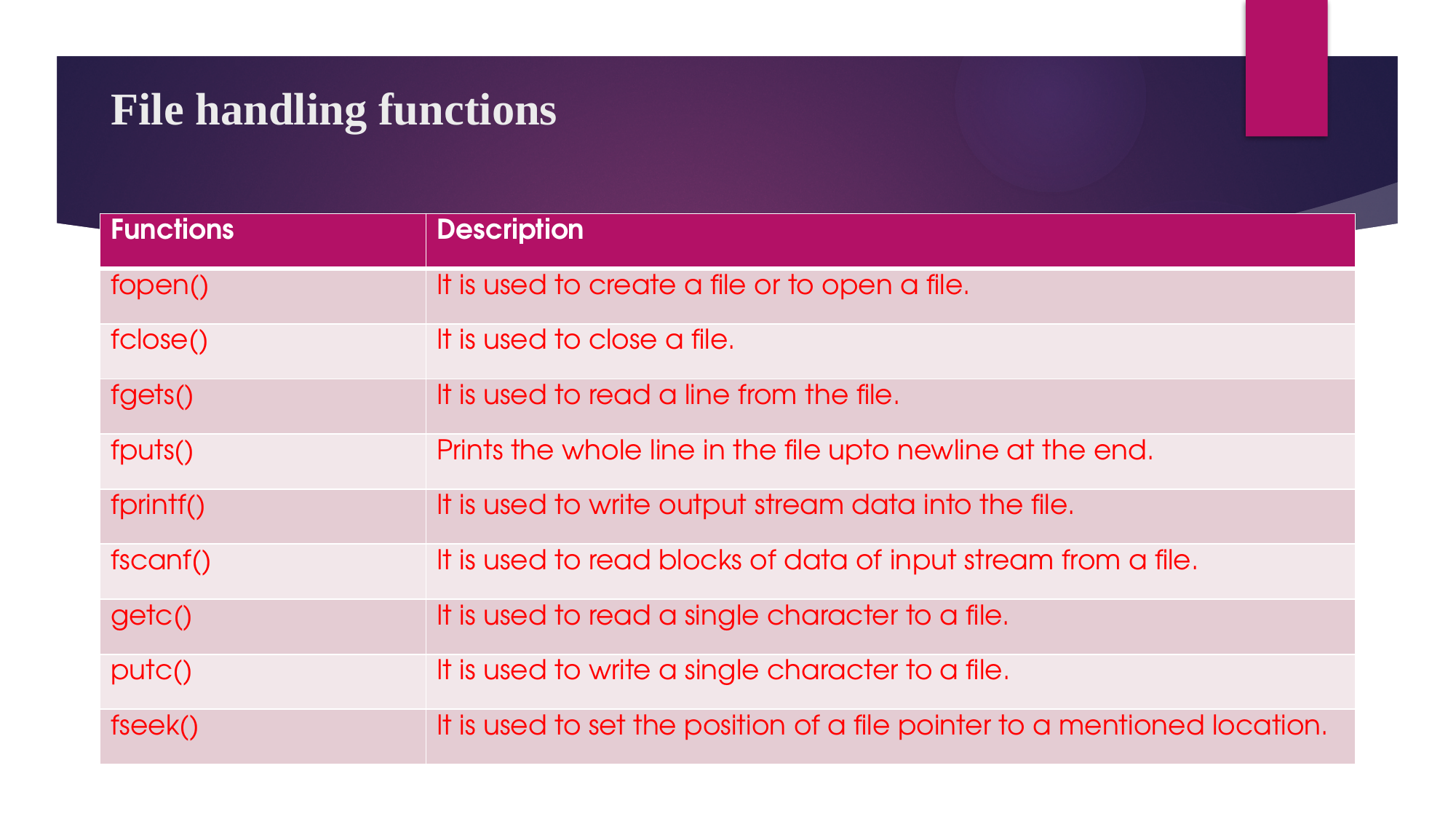

# File handling functions
| Functions | Description |
| --- | --- |
| fopen() | It is used to create a file or to open a file. |
| fclose() | It is used to close a file. |
| fgets() | It is used to read a line from the file. |
| fputs() | Prints the whole line in the file upto newline at the end. |
| fprintf() | It is used to write output stream data into the file. |
| fscanf() | It is used to read blocks of data of input stream from a file. |
| getc() | It is used to read a single character to a file. |
| putc() | It is used to write a single character to a file. |
| fseek() | It is used to set the position of a file pointer to a mentioned location. |